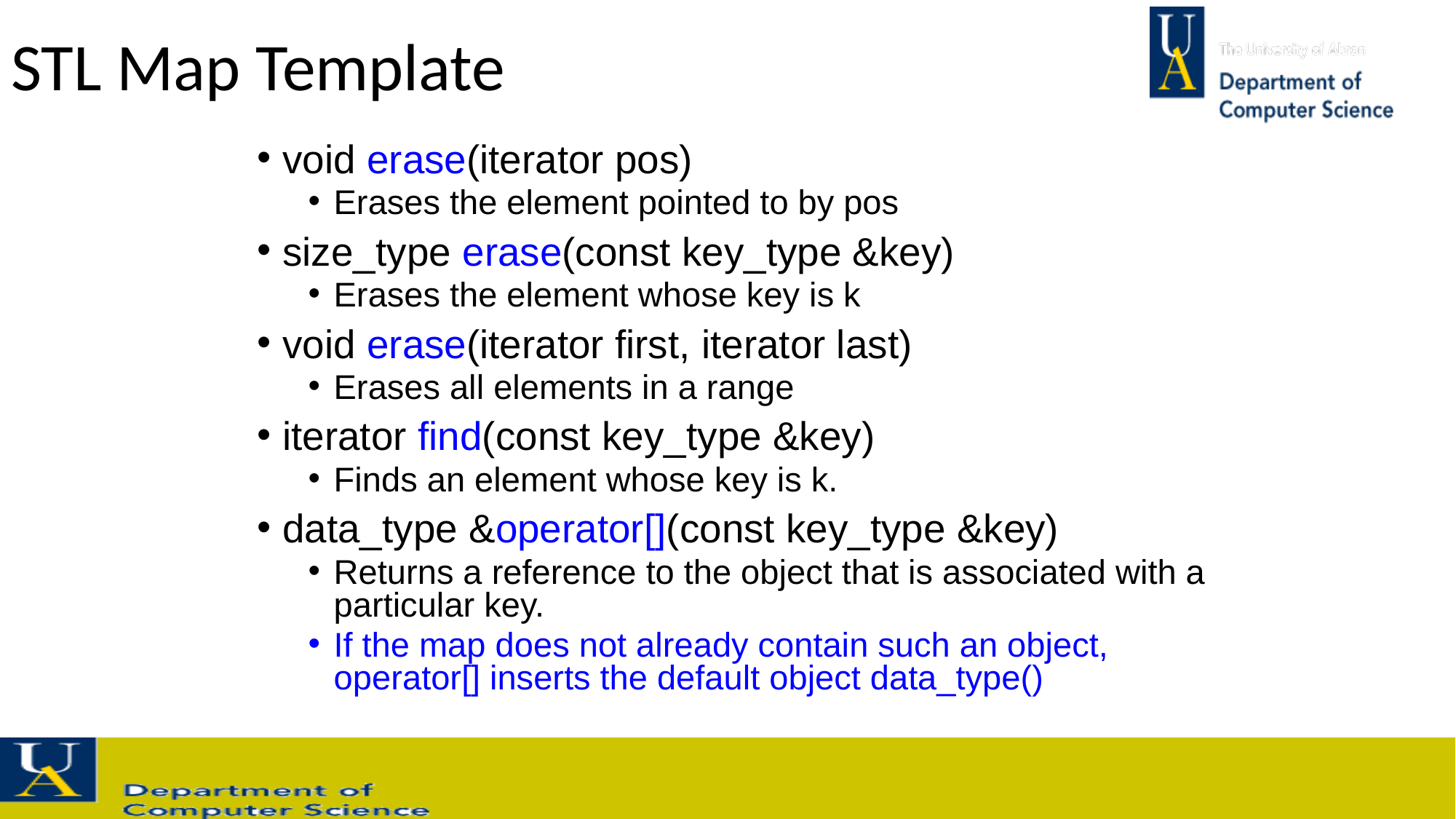

# STL Map Template
void erase(iterator pos)
Erases the element pointed to by pos
size_type erase(const key_type &key)
Erases the element whose key is k
void erase(iterator first, iterator last)
Erases all elements in a range
iterator find(const key_type &key)
Finds an element whose key is k.
data_type &operator[](const key_type &key)
Returns a reference to the object that is associated with a particular key.
If the map does not already contain such an object, operator[] inserts the default object data_type()